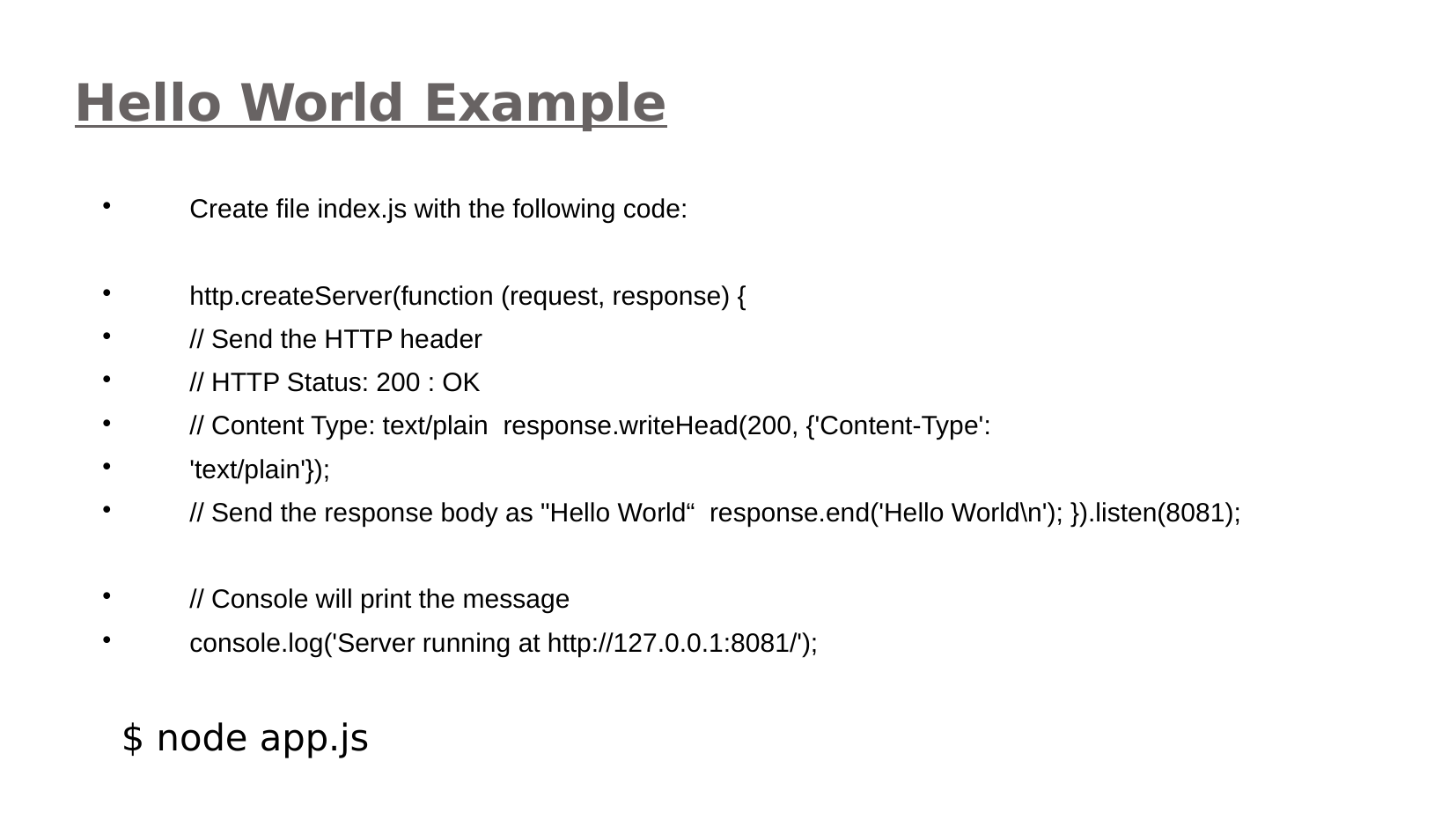

Hello World Example
Create file index.js with the following code:

http.createServer(function (request, response) {
// Send the HTTP header
// HTTP Status: 200 : OK
// Content Type: text/plain  response.writeHead(200, {'Content-Type':
'text/plain'});
// Send the response body as "Hello World“  response.end('Hello World\n'); }).listen(8081);

// Console will print the message
console.log('Server running at http://127.0.0.1:8081/');
$ node app.js